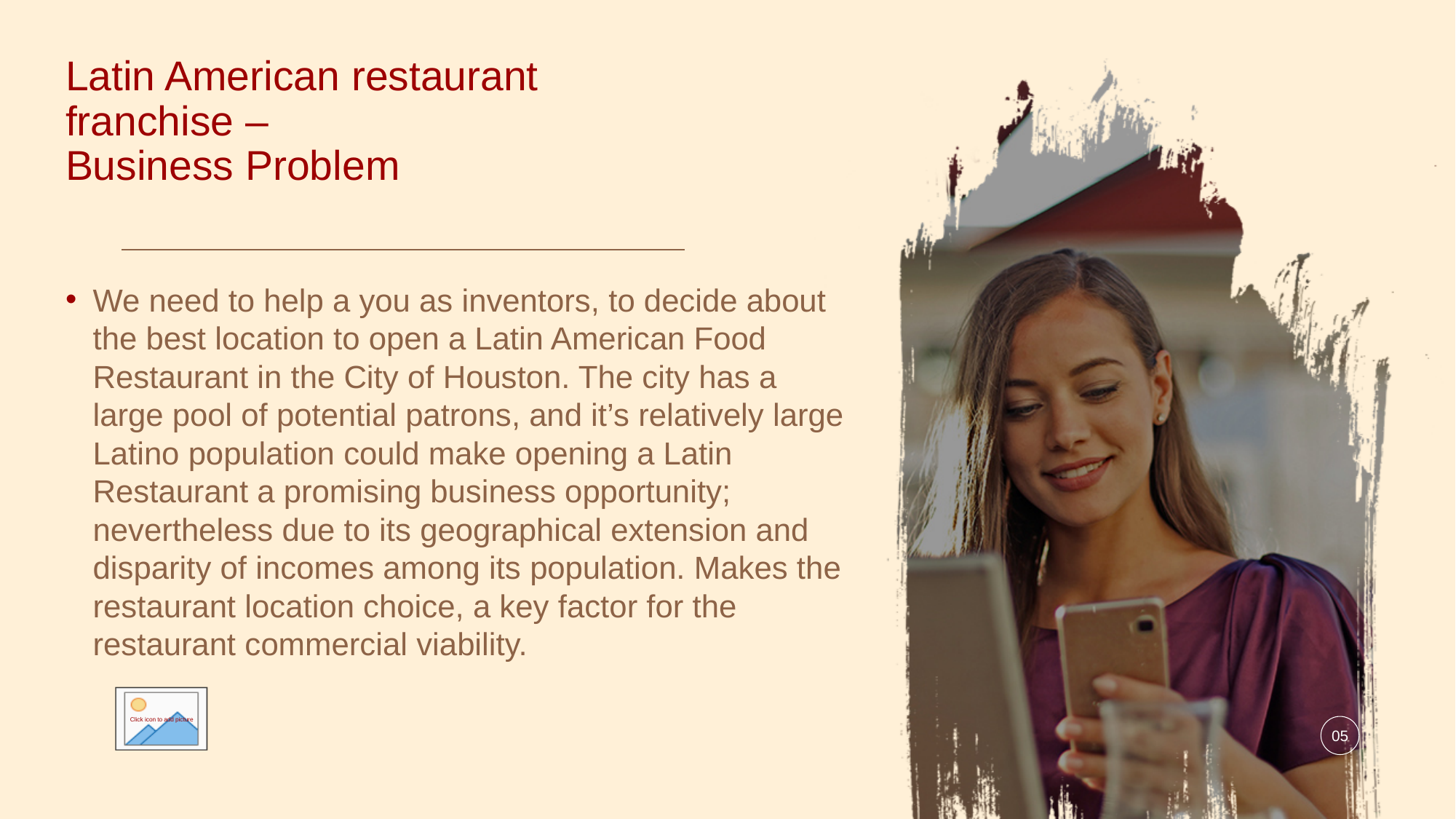

# Latin American restaurant franchise – Business Problem
We need to help a you as inventors, to decide about the best location to open a Latin American Food Restaurant in the City of Houston. The city has a large pool of potential patrons, and it’s relatively large Latino population could make opening a Latin Restaurant a promising business opportunity; nevertheless due to its geographical extension and disparity of incomes among its population. Makes the restaurant location choice, a key factor for the restaurant commercial viability.

05